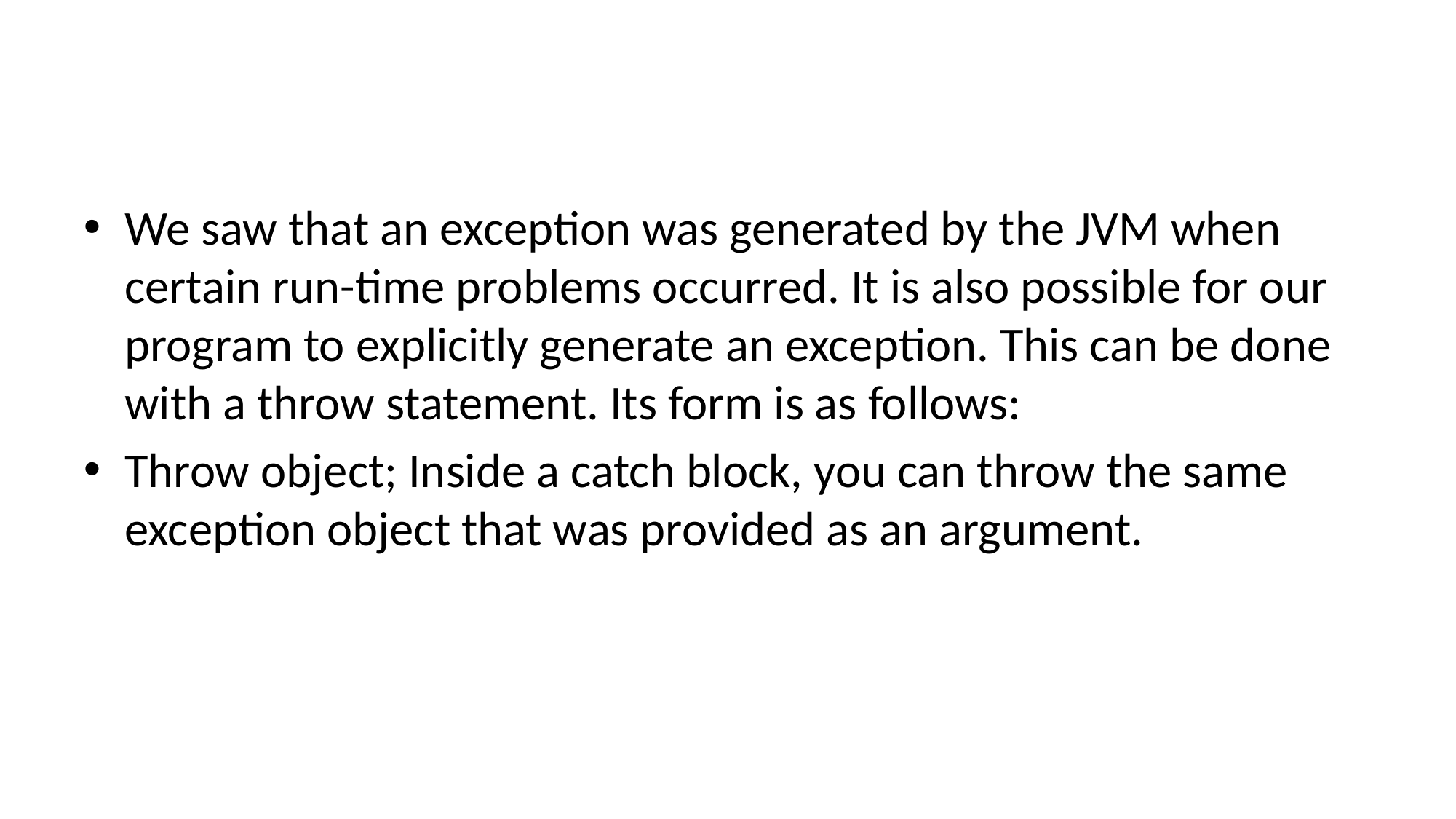

We saw that an exception was generated by the JVM when certain run-time problems occurred. It is also possible for our program to explicitly generate an exception. This can be done with a throw statement. Its form is as follows:
Throw object; Inside a catch block, you can throw the same exception object that was provided as an argument.